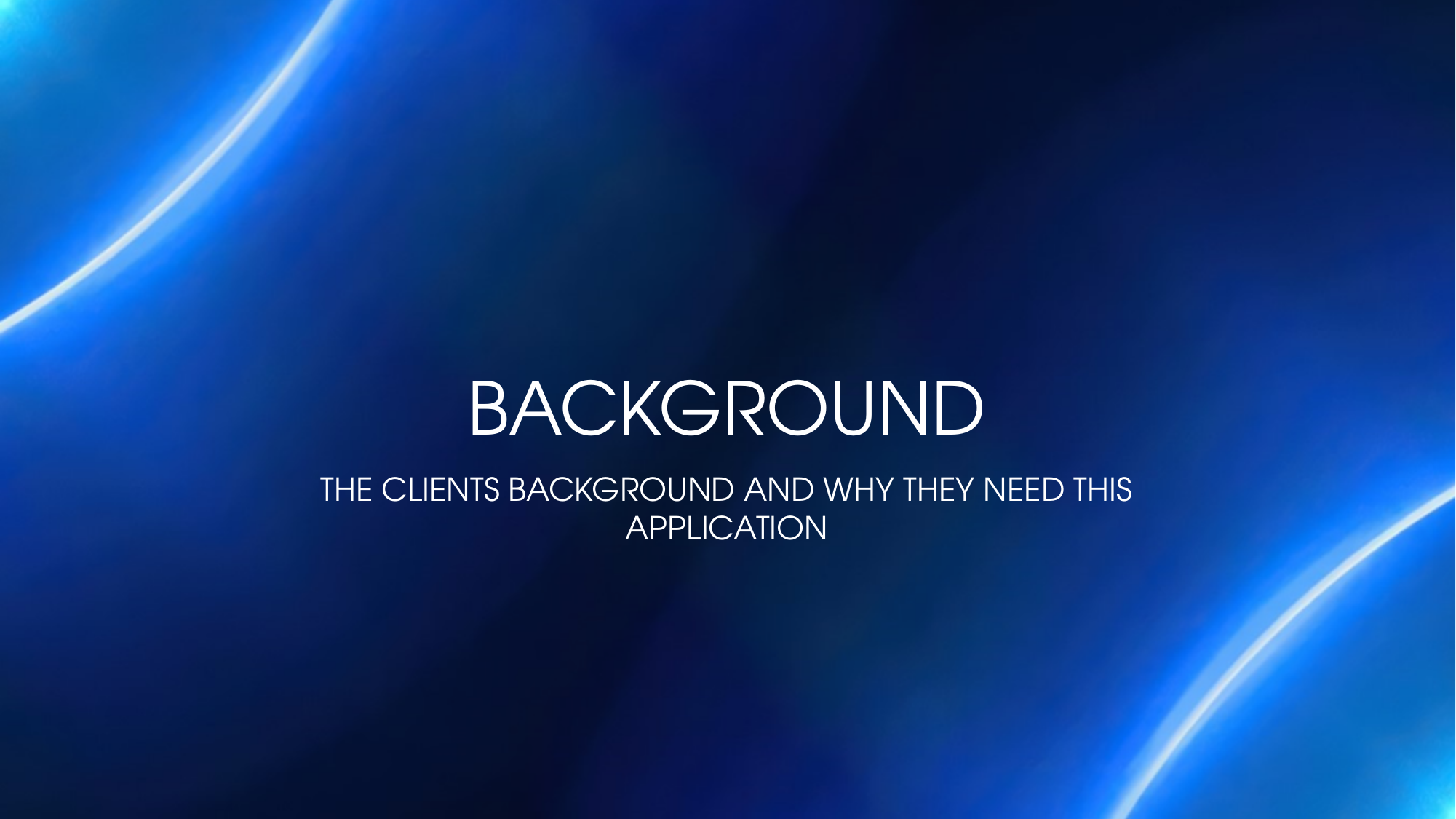

# Background
The clients background and why they need this application